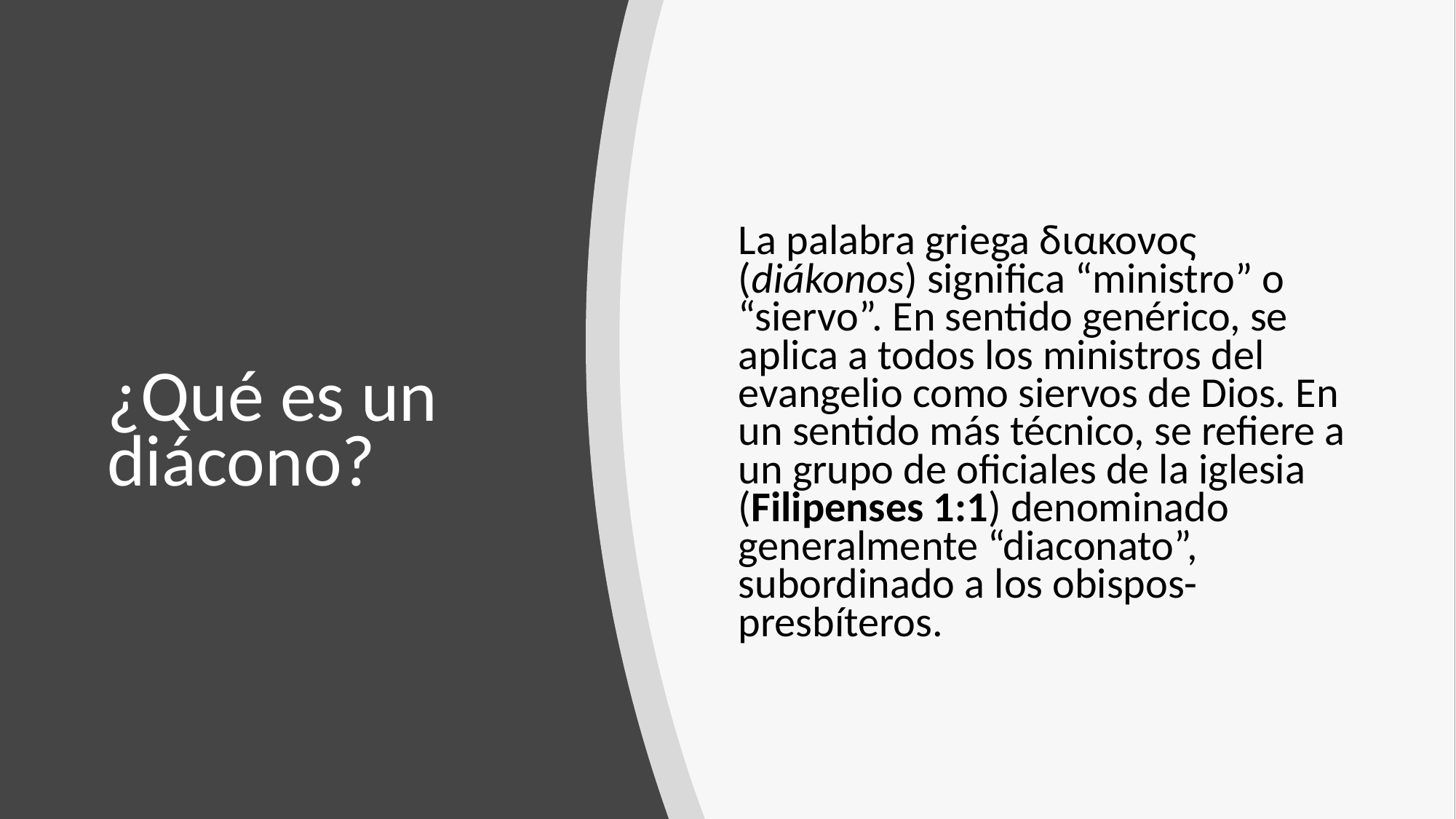

La palabra griega διακονος (diákonos) significa “ministro” o “siervo”. En sentido genérico, se aplica a todos los ministros del evangelio como siervos de Dios. En un sentido más técnico, se refiere a un grupo de oficiales de la iglesia (Filipenses 1:1) denominado generalmente “diaconato”, subordinado a los obispos-presbíteros.
# ¿Qué es un diácono?